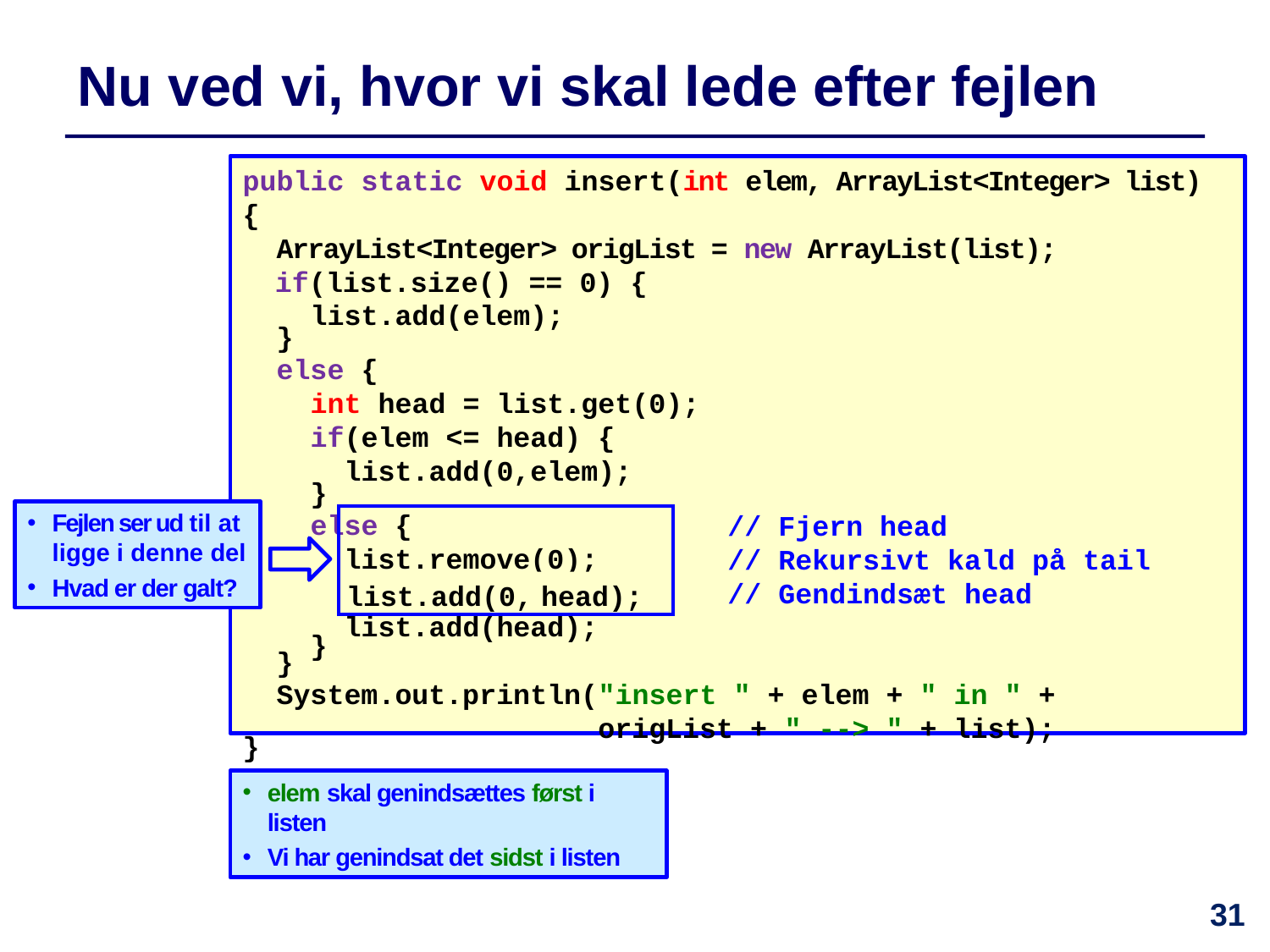

# Nu ved vi, hvor vi skal lede efter fejlen
public static void insert(int elem, ArrayList<Integer> list) {
  ArrayList<Integer> origList = new ArrayList(list);
  if(list.size() == 0) {
    list.add(elem);
  }
  else {
    int head = list.get(0);
    if(elem <= head) {
      list.add(0,elem);
    }
    else {
      list.remove(0);
      insert(elem, list);
      list.add(head);
    }
  }
  System.out.println("insert " + elem + " in " +
                     origList + " --> " + list);
}
Fejlen ser ud til at ligge i denne del
Hvad er der galt?
// Fjern head
// Rekursivt kald på tail
// Gendindsæt head

list.add(0, head);
elem skal genindsættes først i listen
Vi har genindsat det sidst i listen
31